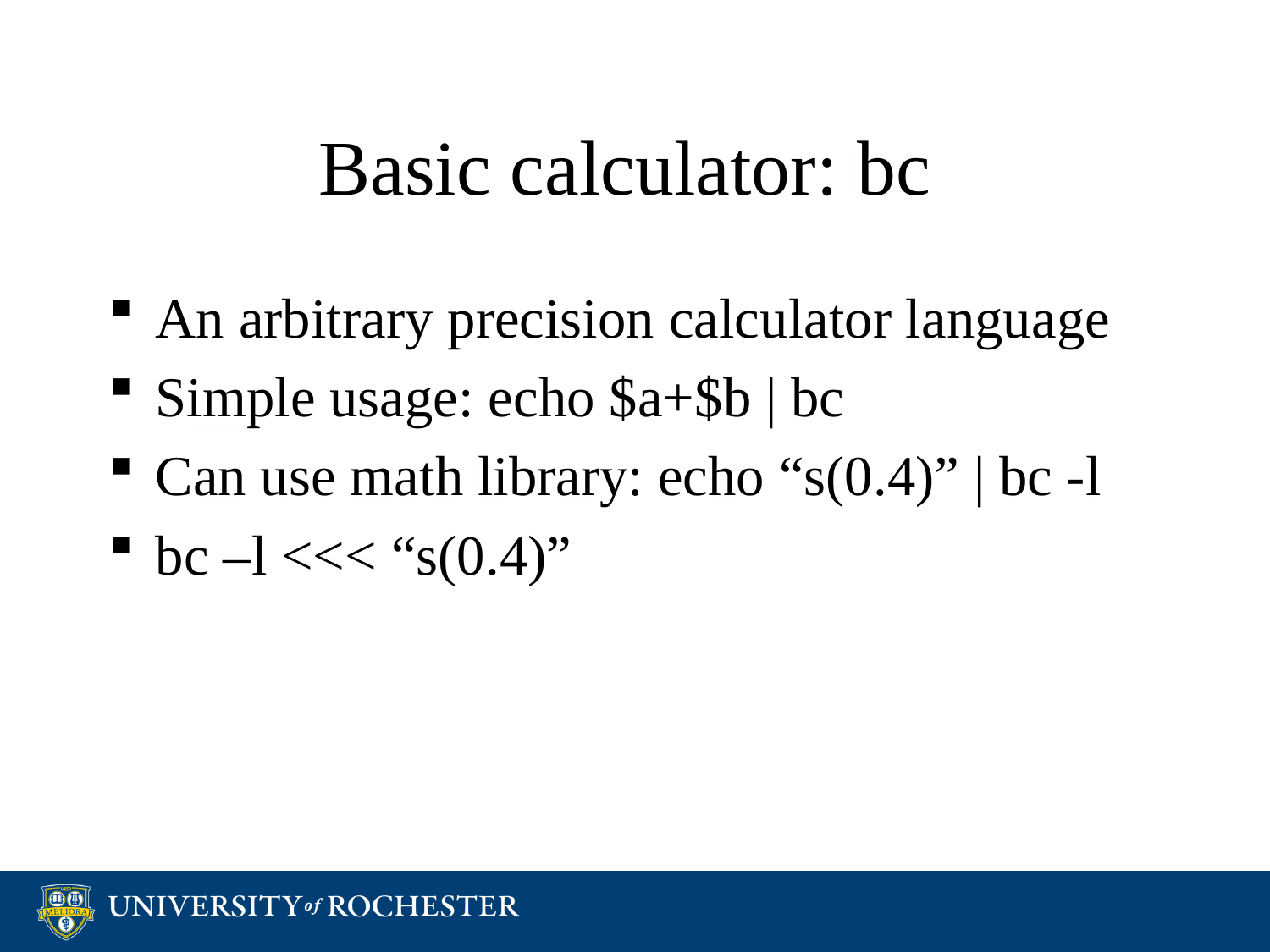

# Basic calculator: bc
An arbitrary precision calculator language
Simple usage: echo $a+$b | bc
Can use math library: echo “s(0.4)” | bc -l
bc –l <<< “s(0.4)”